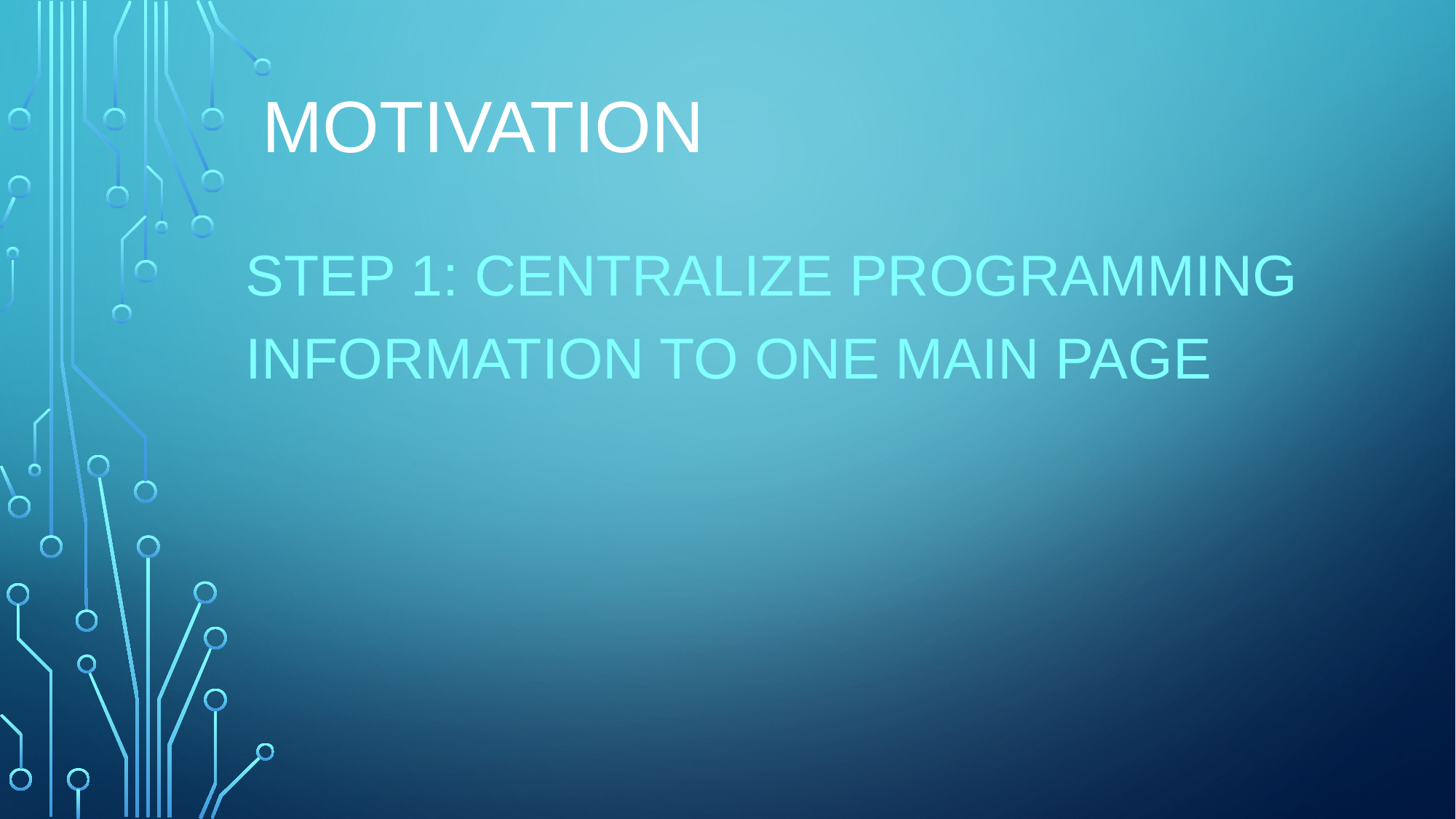

# Motivation
Step 1: centralize programming information to one Main Page